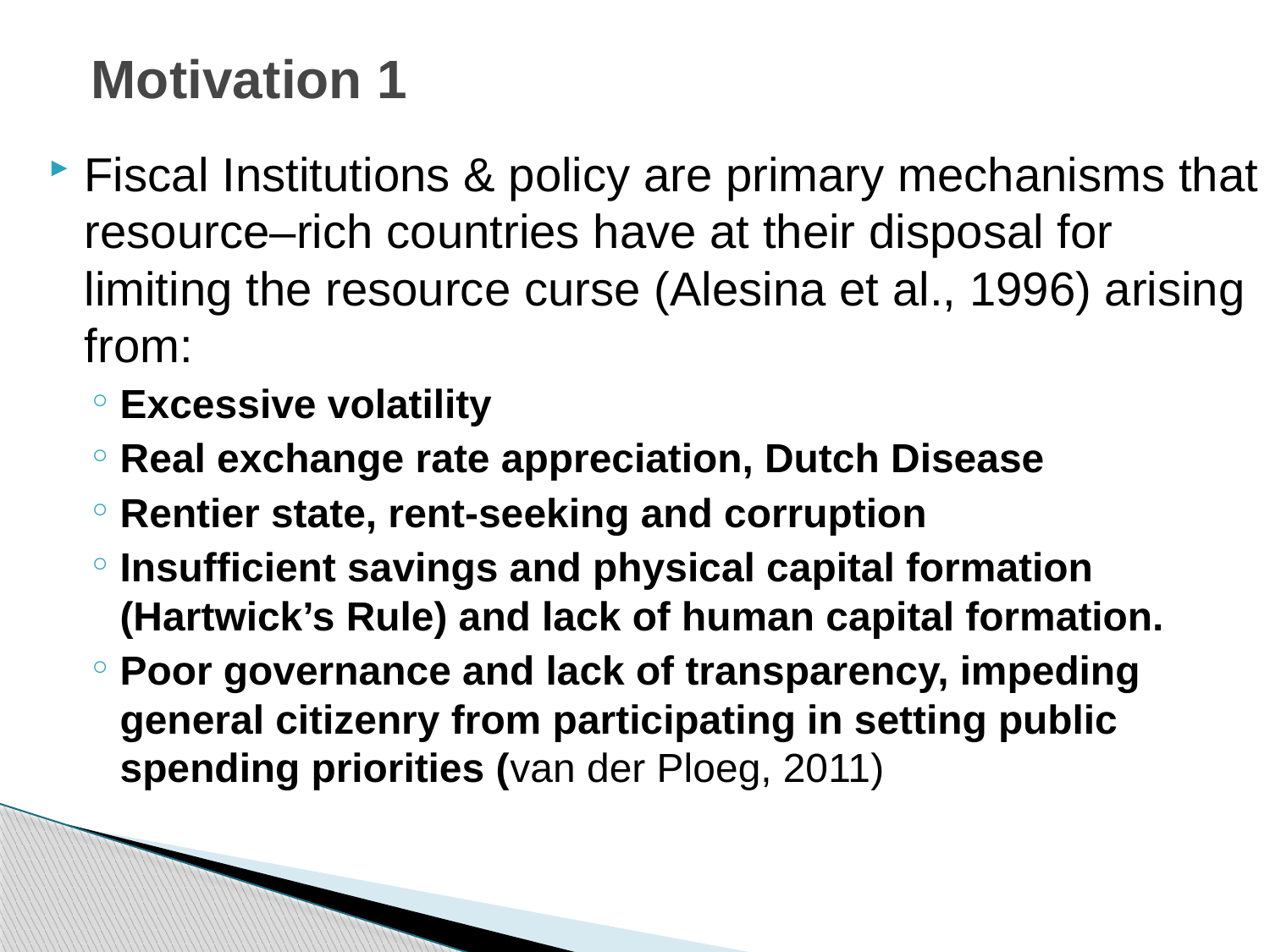

# Motivation 1
Fiscal Institutions & policy are primary mechanisms that resource–rich countries have at their disposal for limiting the resource curse (Alesina et al., 1996) arising from:
Excessive volatility
Real exchange rate appreciation, Dutch Disease
Rentier state, rent-seeking and corruption
Insufficient savings and physical capital formation (Hartwick’s Rule) and lack of human capital formation.
Poor governance and lack of transparency, impeding general citizenry from participating in setting public spending priorities (van der Ploeg, 2011)